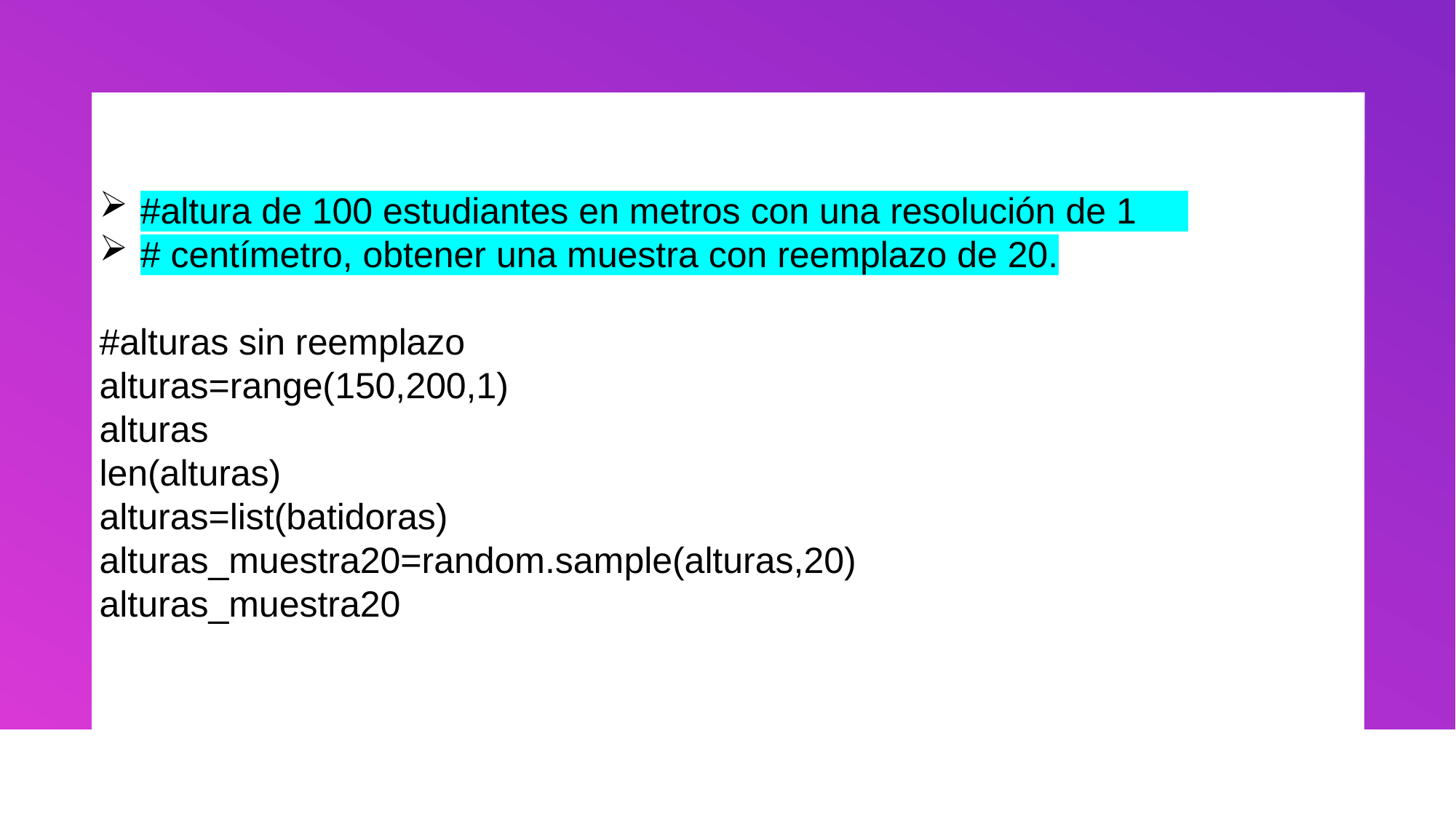

#altura de 100 estudiantes en metros con una resolución de 1
# centímetro, obtener una muestra con reemplazo de 20.

#alturas sin reemplazo
alturas=range(150,200,1)
alturas
len(alturas)
alturas=list(batidoras)
alturas_muestra20=random.sample(alturas,20)
alturas_muestra20